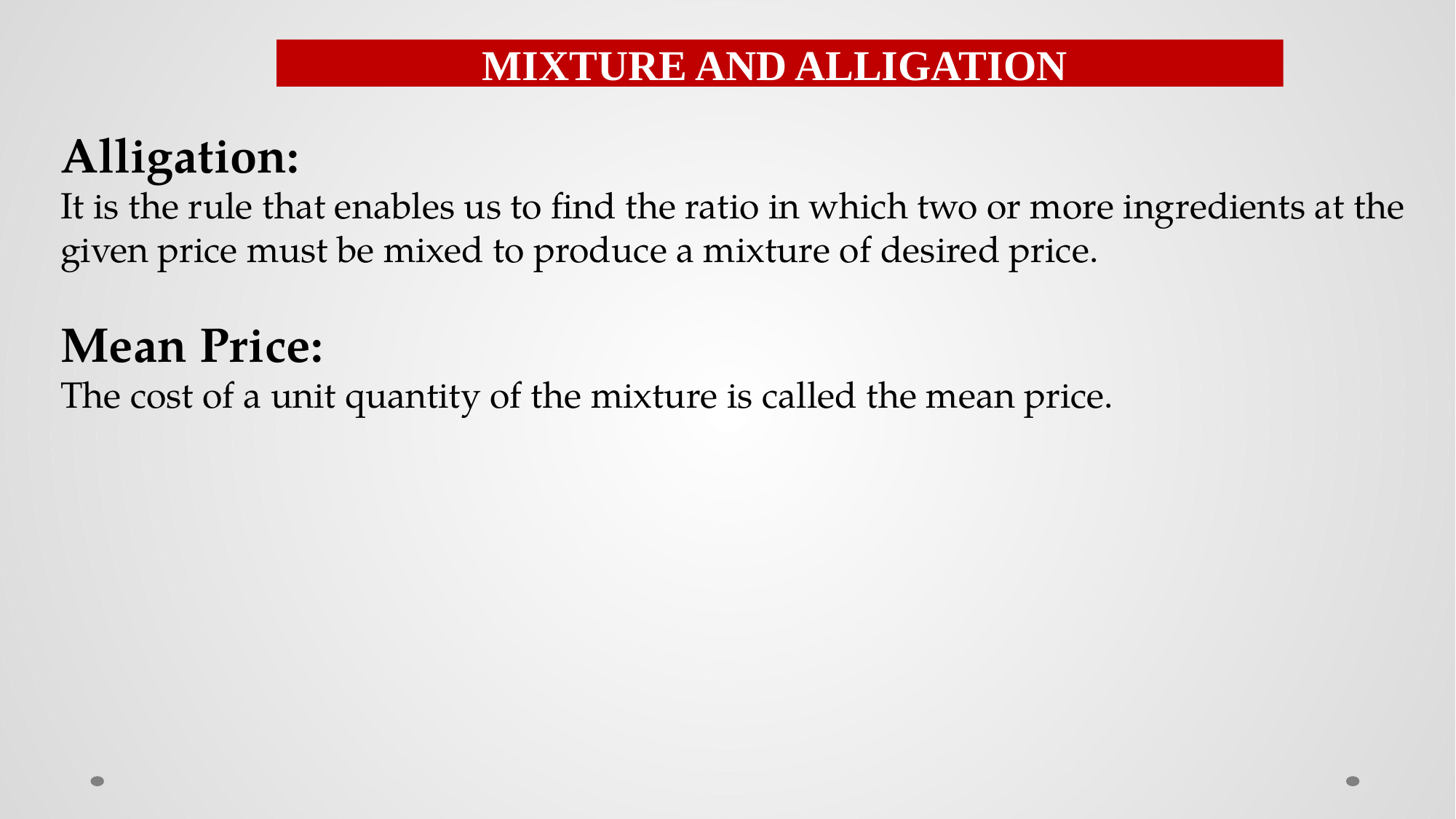

MIXTURE AND ALLIGATION
Alligation:
It is the rule that enables us to find the ratio in which two or more ingredients at the given price must be mixed to produce a mixture of desired price.

Mean Price:
The cost of a unit quantity of the mixture is called the mean price.